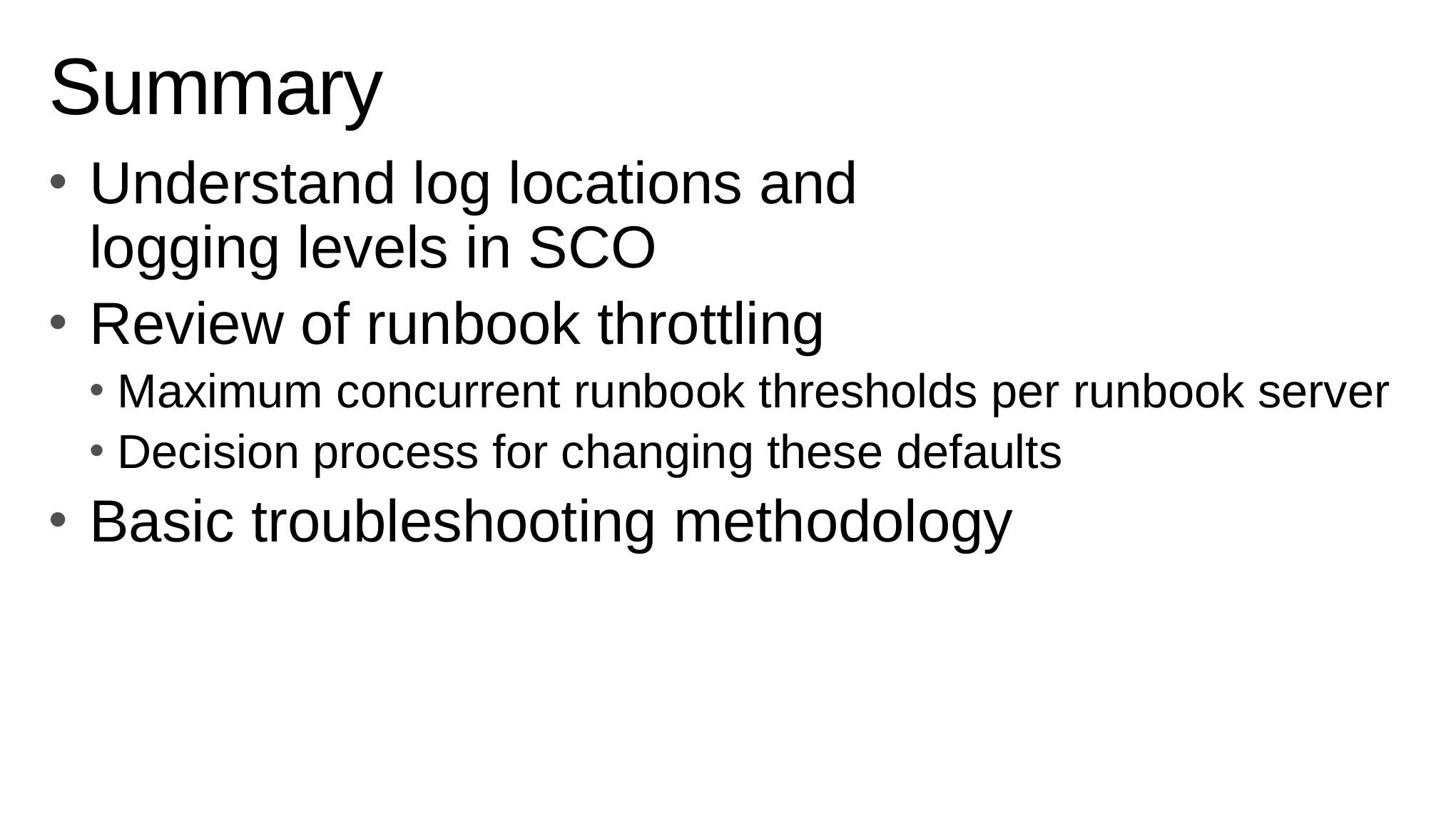

# Summary
Understand log locations and
logging levels in SCO
Review of runbook throttling
Maximum concurrent runbook thresholds per runbook server
Decision process for changing these defaults
Basic troubleshooting methodology